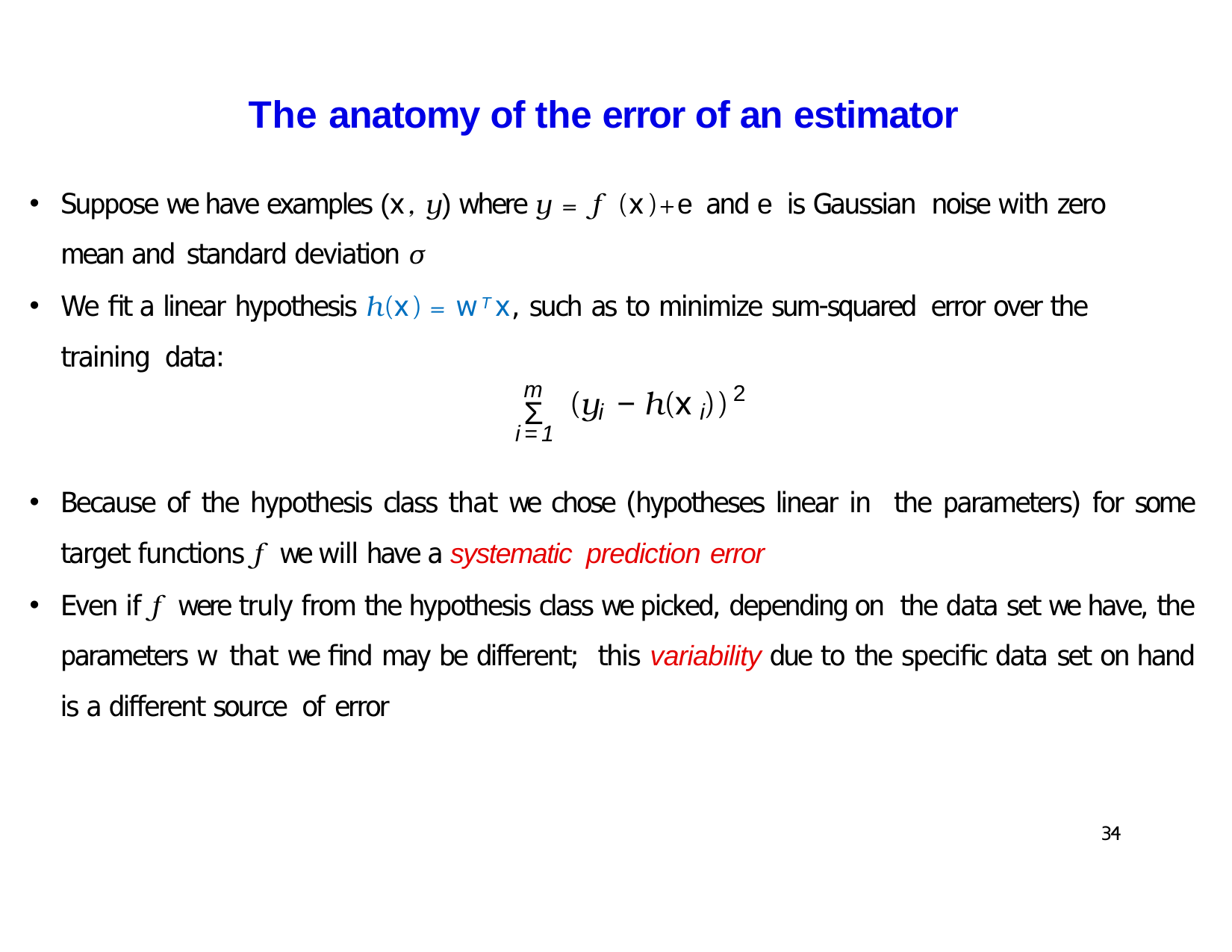

# The anatomy of the error of an estimator
Suppose we have examples (x, y) where y  = f (x)+e  and e  is Gaussian  noise with zero mean and standard deviation σ
We fit a linear hypothesis h(x) = wT x, such as to minimize sum-squared  error over the training data:
m
2
(y	− h(x ))
Σ
i	i
i=1
Because of the hypothesis class that we chose (hypotheses linear in  the parameters) for some target functions f we will have a systematic  prediction error
Even if f were truly from the hypothesis class we picked, depending on  the data set we have, the parameters w that we find may be different;  this variability due to the specific data set on hand is a different source  of error
34